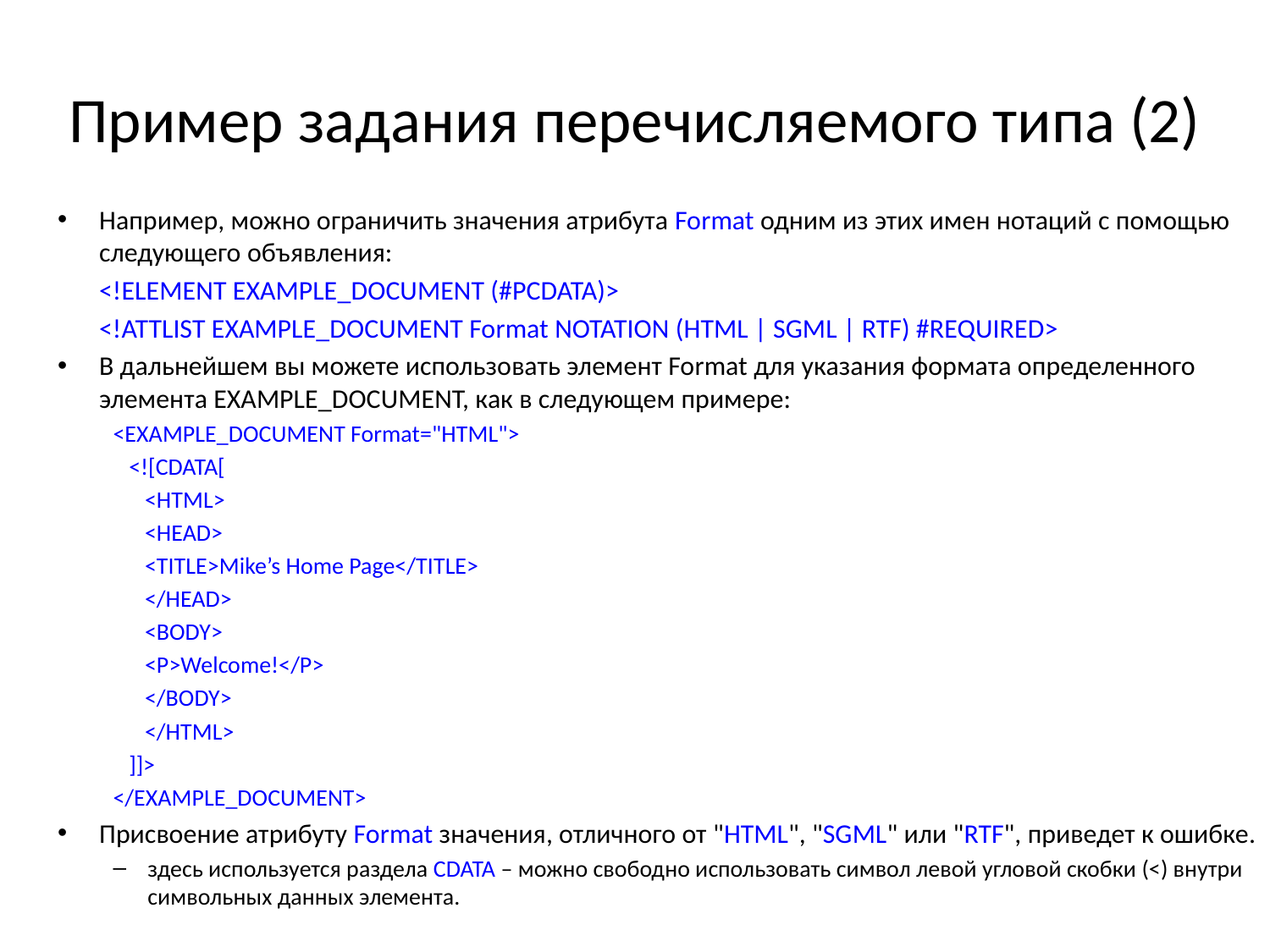

# Пример задания перечисляемого типа (2)
Например, можно ограничить значения атрибута Format одним из этих имен нотаций с помощью следующего объявления:
	<!ELEMENT EXAMPLE_DOCUMENT (#PCDATA)>
	<!ATTLIST EXAMPLE_DOCUMENT Format NOTATION (HTML | SGML | RTF) #REQUIRED>
В дальнейшем вы можете использовать элемент Format для указания формата определенного элемента EXAMPLE_DOCUMENT, как в следующем примере:
<EXAMPLE_DOCUMENT Format="HTML">
   <![CDATA[
      <HTML>
      <HEAD>
      <TITLE>Mike’s Home Page</TITLE>
      </HEAD>
      <BODY>
      <P>Welcome!</P>
      </BODY>
      </HTML>
   ]]>
</EXAMPLE_DOCUMENT>
Присвоение атрибуту Format значения, отличного от "HTML", "SGML" или "RTF", приведет к ошибке.
здесь используется раздела CDATA – можно свободно использовать символ левой угловой скобки (<) внутри символьных данных элемента.